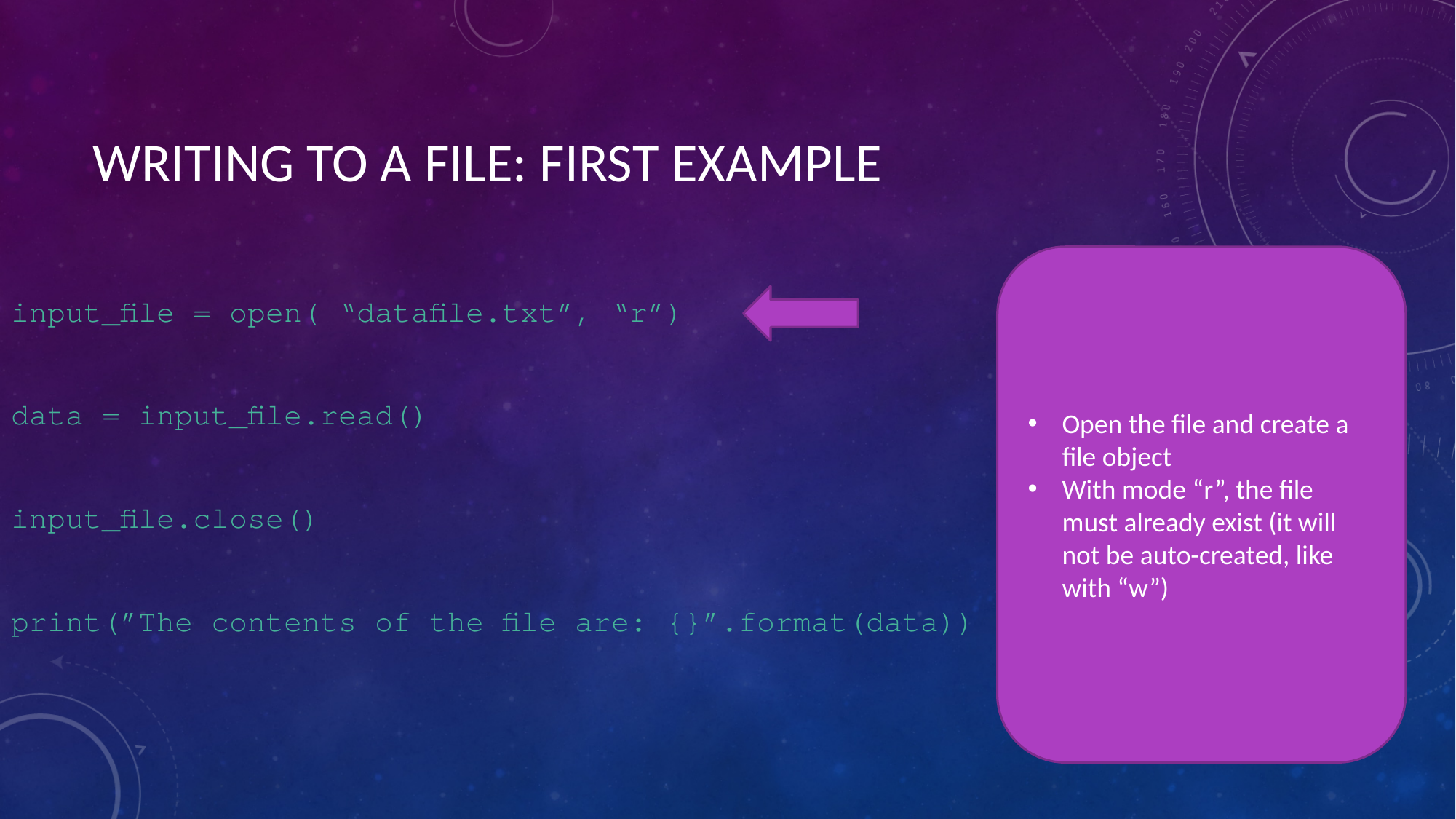

# Writing to a file: first example
Open the file and create a file object
With mode “r”, the file must already exist (it will not be auto-created, like with “w”)
input_file = open( “datafile.txt”, “r”)

data = input_file.read()

input_file.close()

print(”The contents of the file are: {}”.format(data))